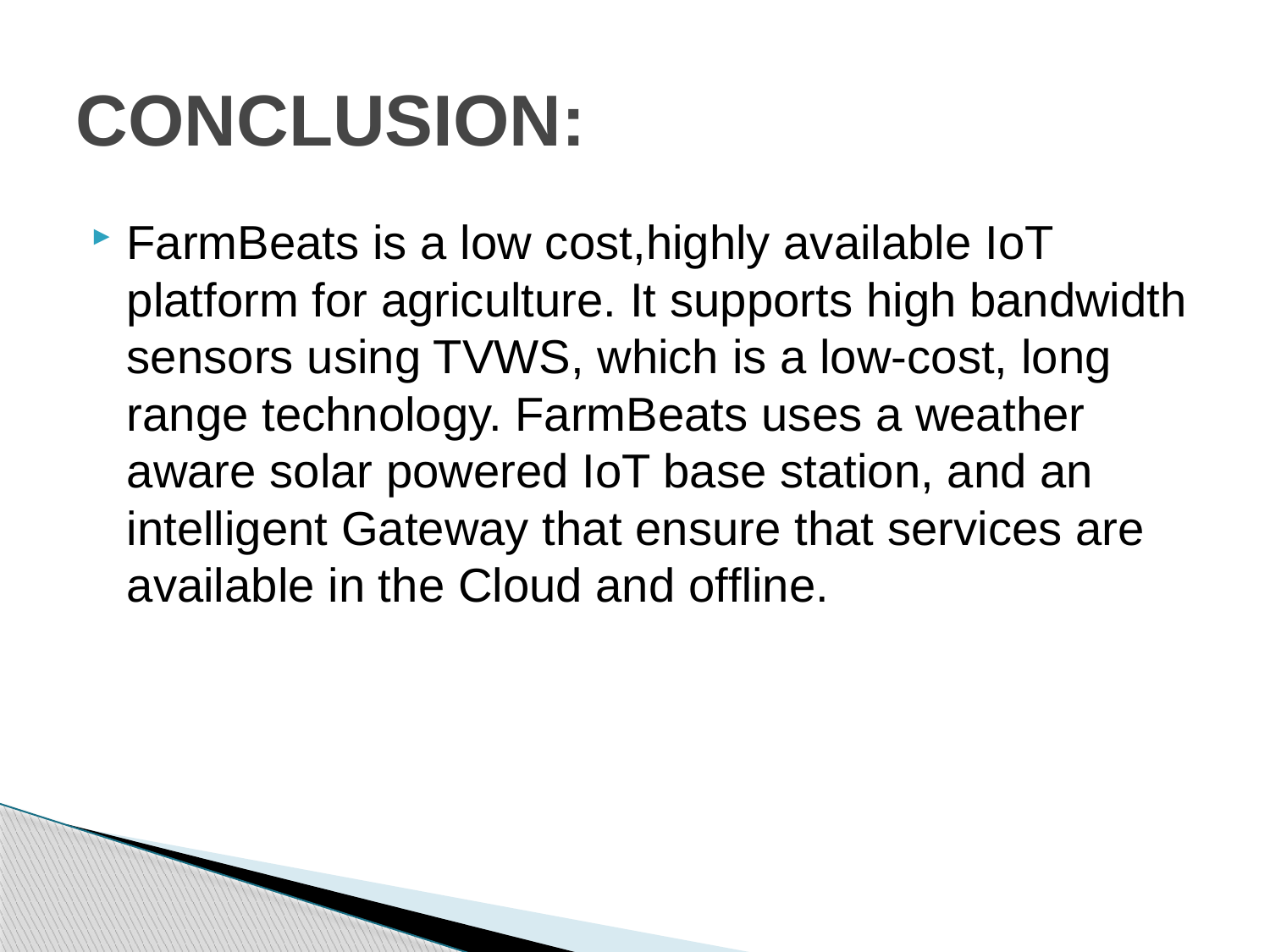

# CONCLUSION:
FarmBeats is a low cost,highly available IoT platform for agriculture. It supports high bandwidth sensors using TVWS, which is a low-cost, long range technology. FarmBeats uses a weather aware solar powered IoT base station, and an intelligent Gateway that ensure that services are available in the Cloud and ofﬂine.